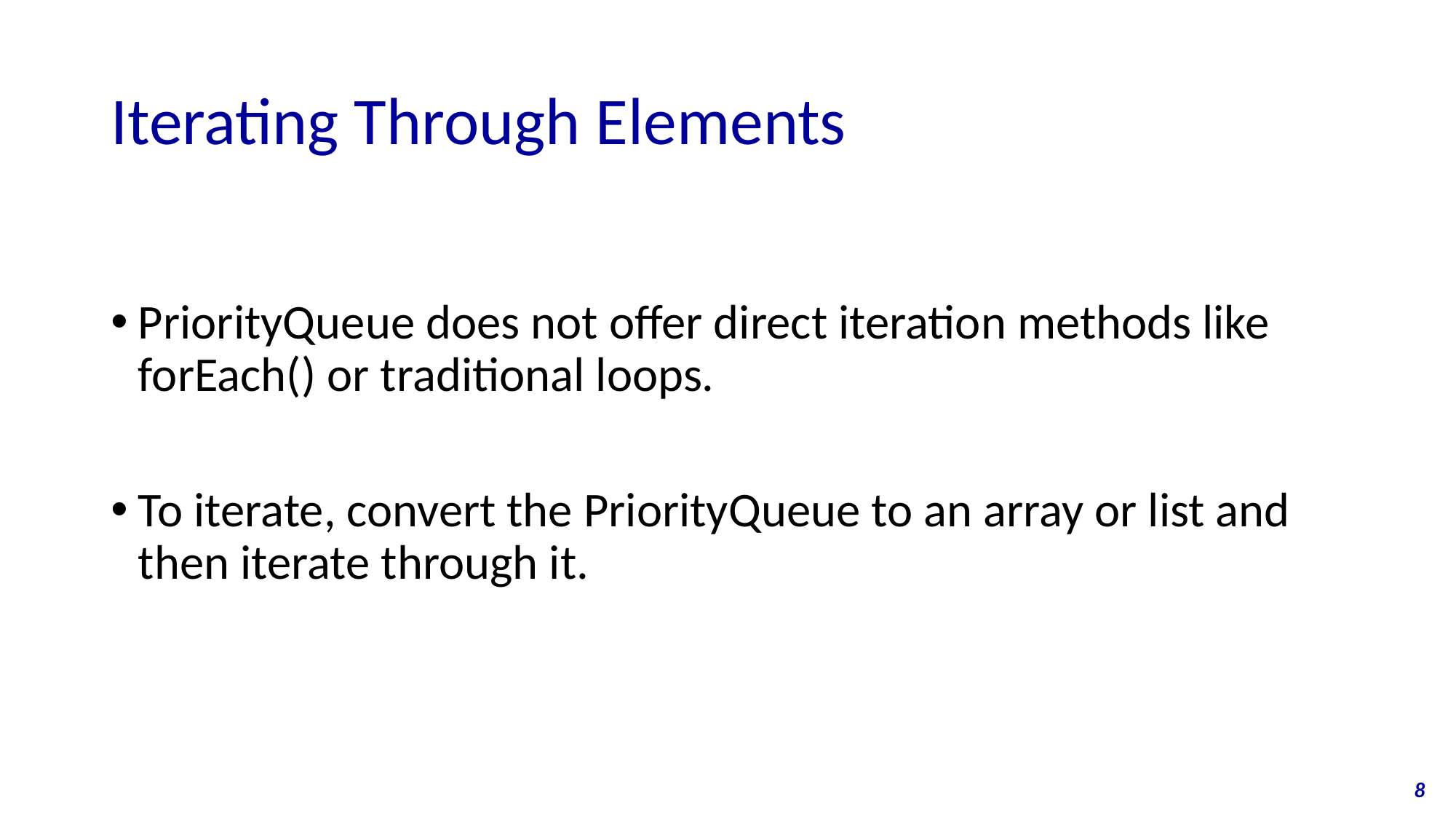

# Iterating Through Elements

PriorityQueue does not offer direct iteration methods like forEach() or traditional loops.

To iterate, convert the PriorityQueue to an array or list and then iterate through it.
8